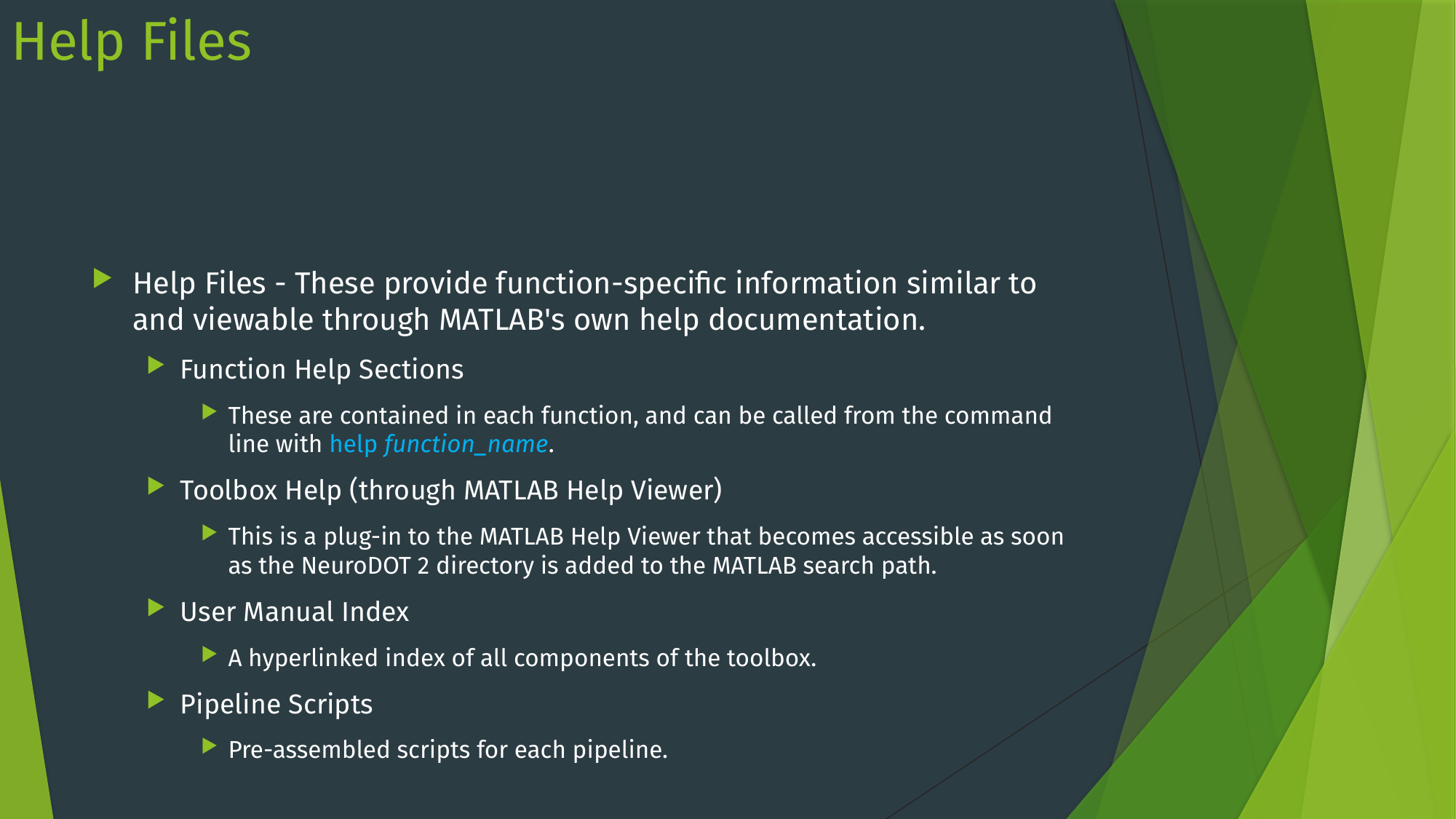

# Help Files
Help Files - These provide function-specific information similar to and viewable through MATLAB's own help documentation.
Function Help Sections
These are contained in each function, and can be called from the command line with help function_name.
Toolbox Help (through MATLAB Help Viewer)
This is a plug-in to the MATLAB Help Viewer that becomes accessible as soon as the NeuroDOT 2 directory is added to the MATLAB search path.
User Manual Index
A hyperlinked index of all components of the toolbox.
Pipeline Scripts
Pre-assembled scripts for each pipeline.